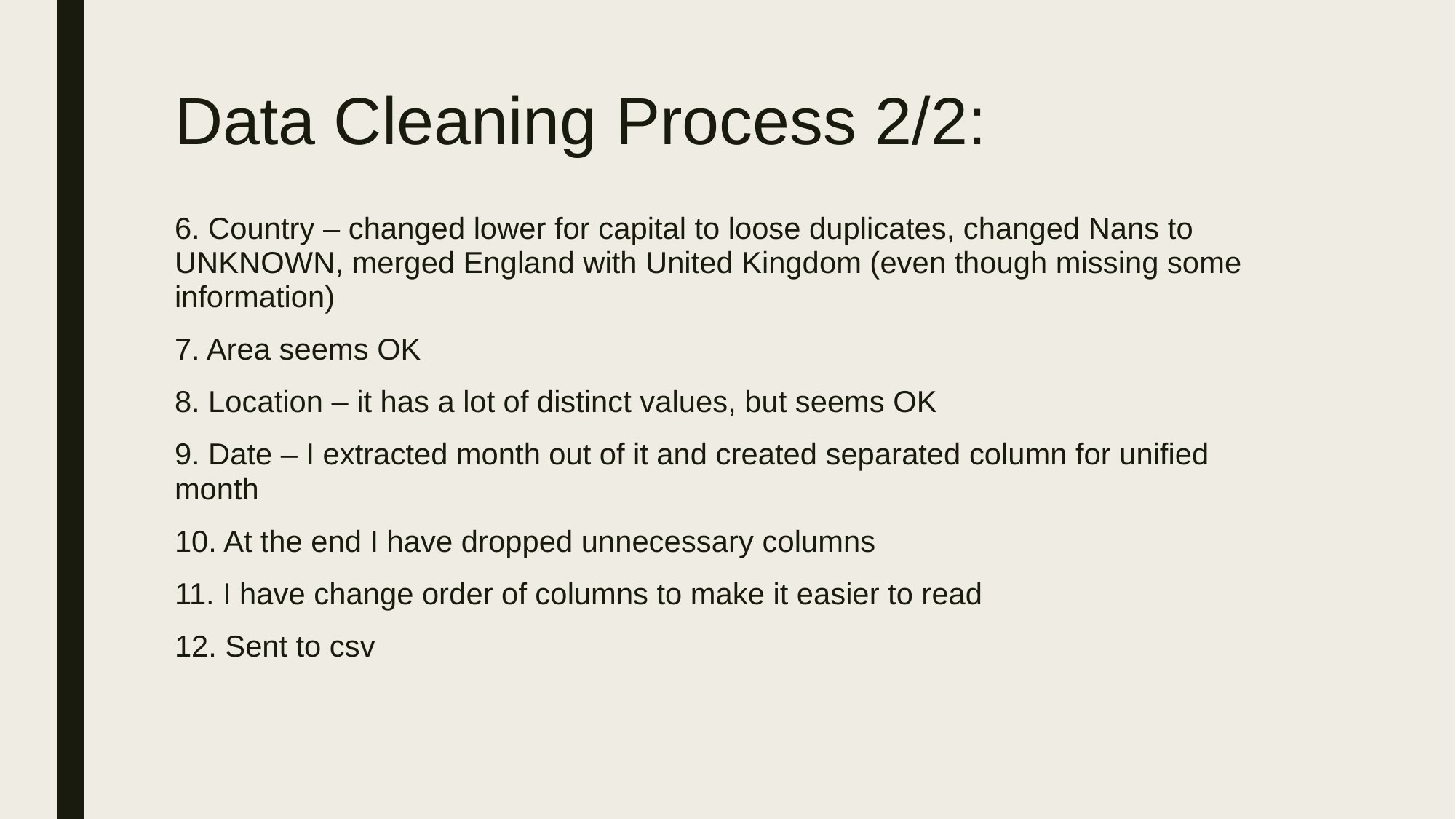

# Data Cleaning Process 2/2:
6. Country – changed lower for capital to loose duplicates, changed Nans to UNKNOWN, merged England with United Kingdom (even though missing some information)
7. Area seems OK
8. Location – it has a lot of distinct values, but seems OK
9. Date – I extracted month out of it and created separated column for unified month
10. At the end I have dropped unnecessary columns
11. I have change order of columns to make it easier to read
12. Sent to csv